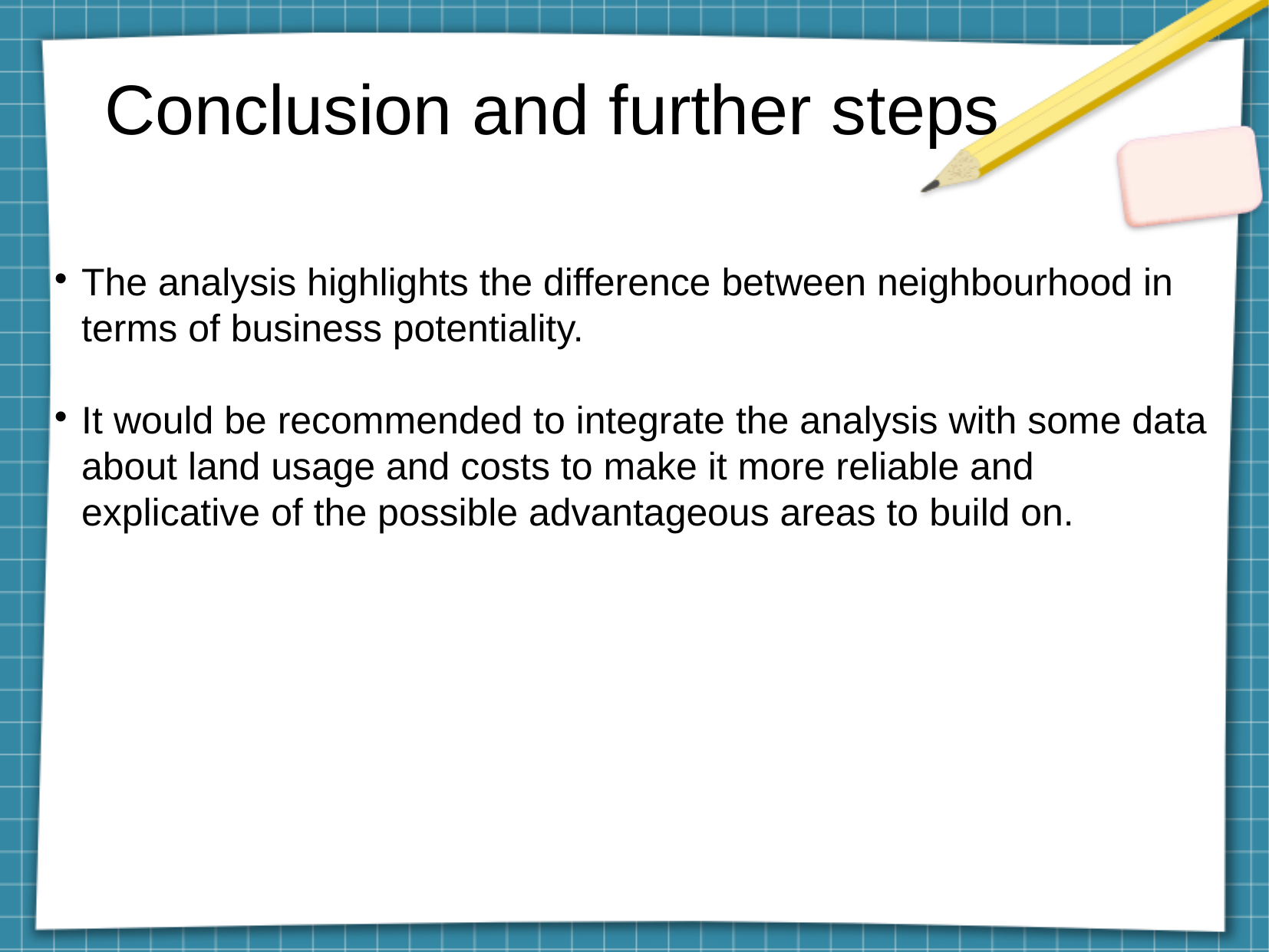

Conclusion and further steps

The analysis highlights the difference between neighbourhood in terms of business potentiality.
It would be recommended to integrate the analysis with some data about land usage and costs to make it more reliable and explicative of the possible advantageous areas to build on.